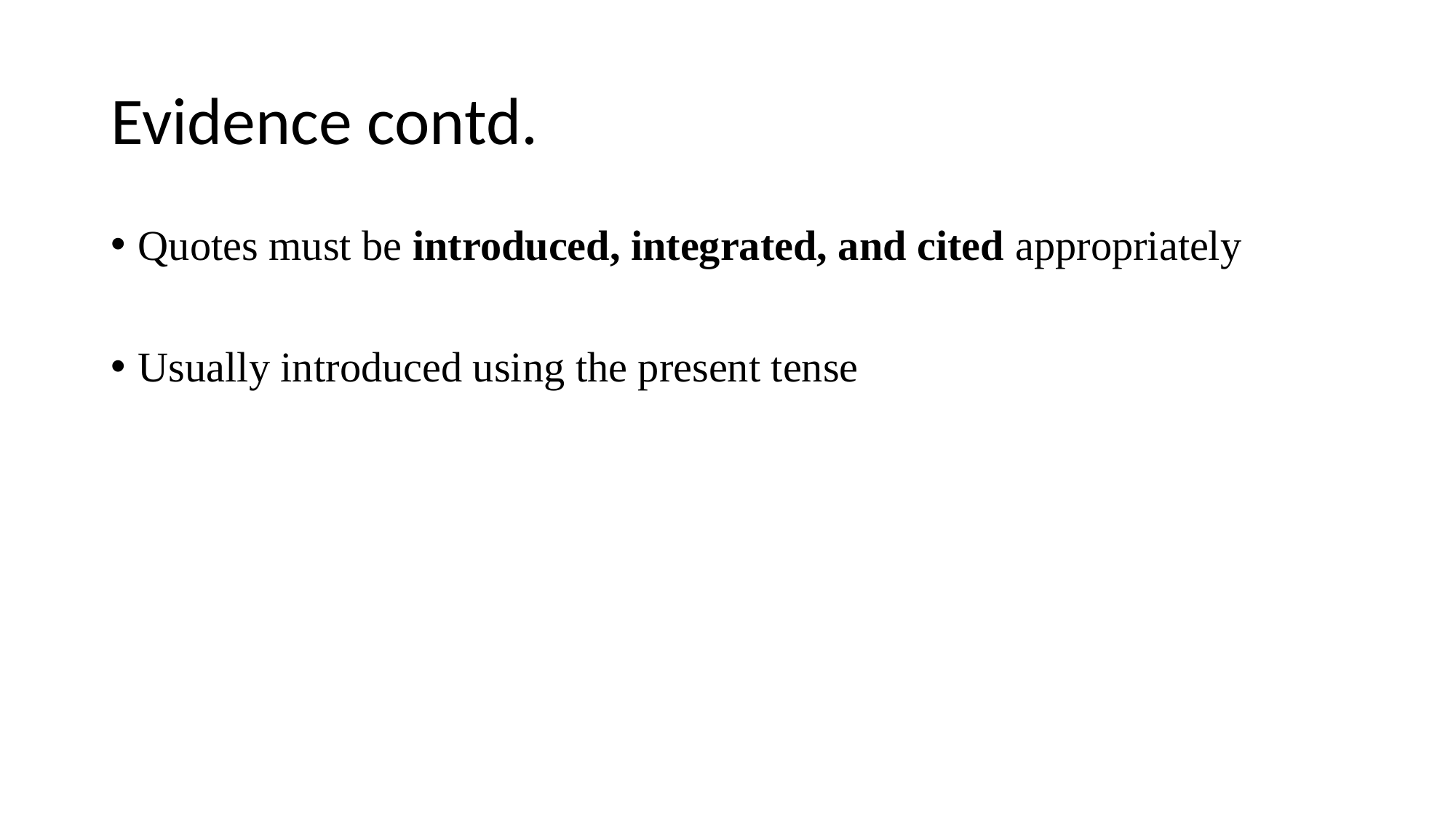

# Evidence contd.
Quotes must be introduced, integrated, and cited appropriately

Usually introduced using the present tense